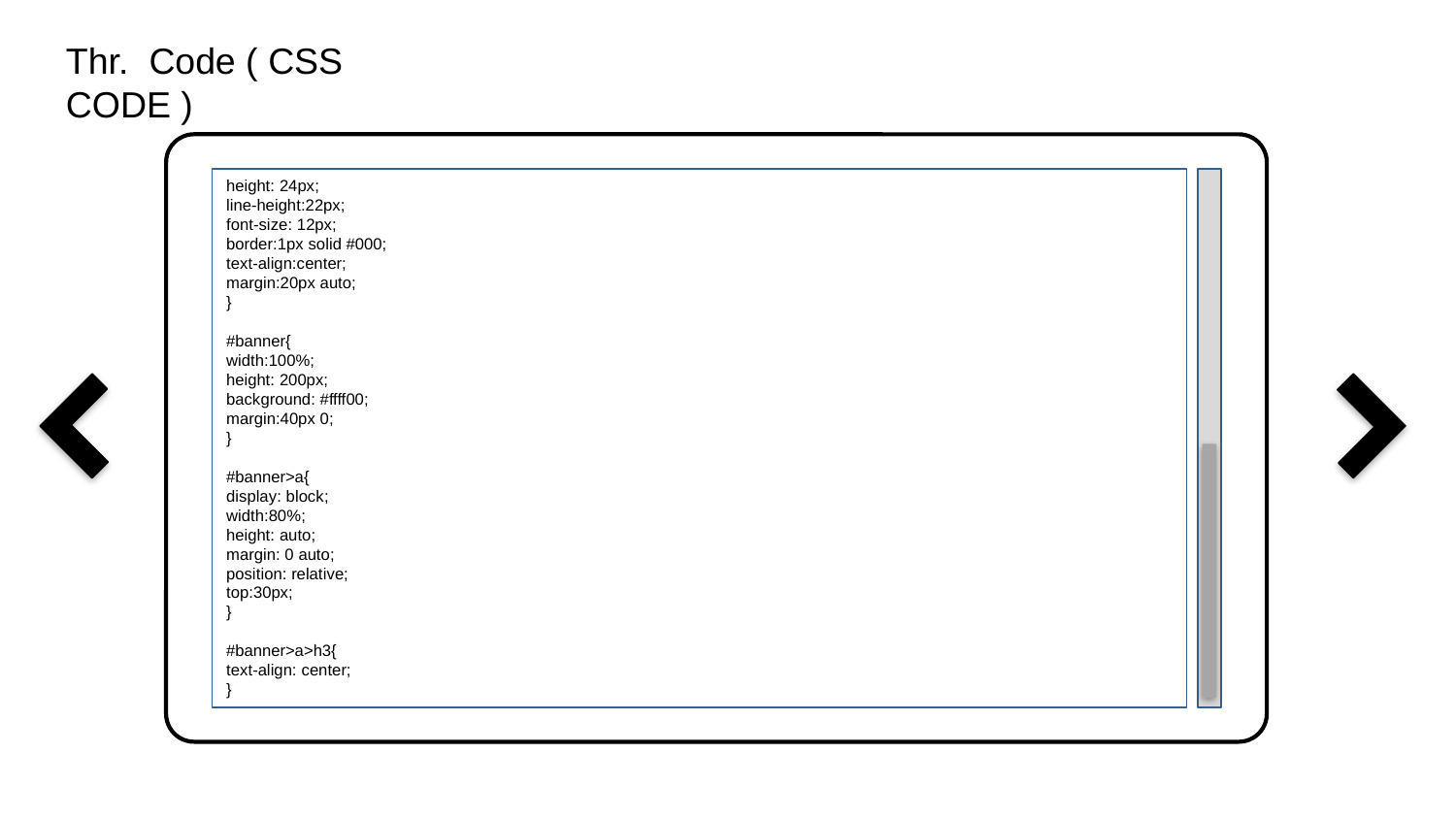

Thr.  Code ( CSS CODE )

height: 24px;
line-height:22px;
font-size: 12px;
border:1px solid #000;
text-align:center;
margin:20px auto;
}
#banner{
width:100%;
height: 200px;
background: #ffff00;
margin:40px 0;
}
#banner>a{
display: block;
width:80%;
height: auto;
margin: 0 auto;
position: relative;
top:30px;
}
#banner>a>h3{
text-align: center;
}